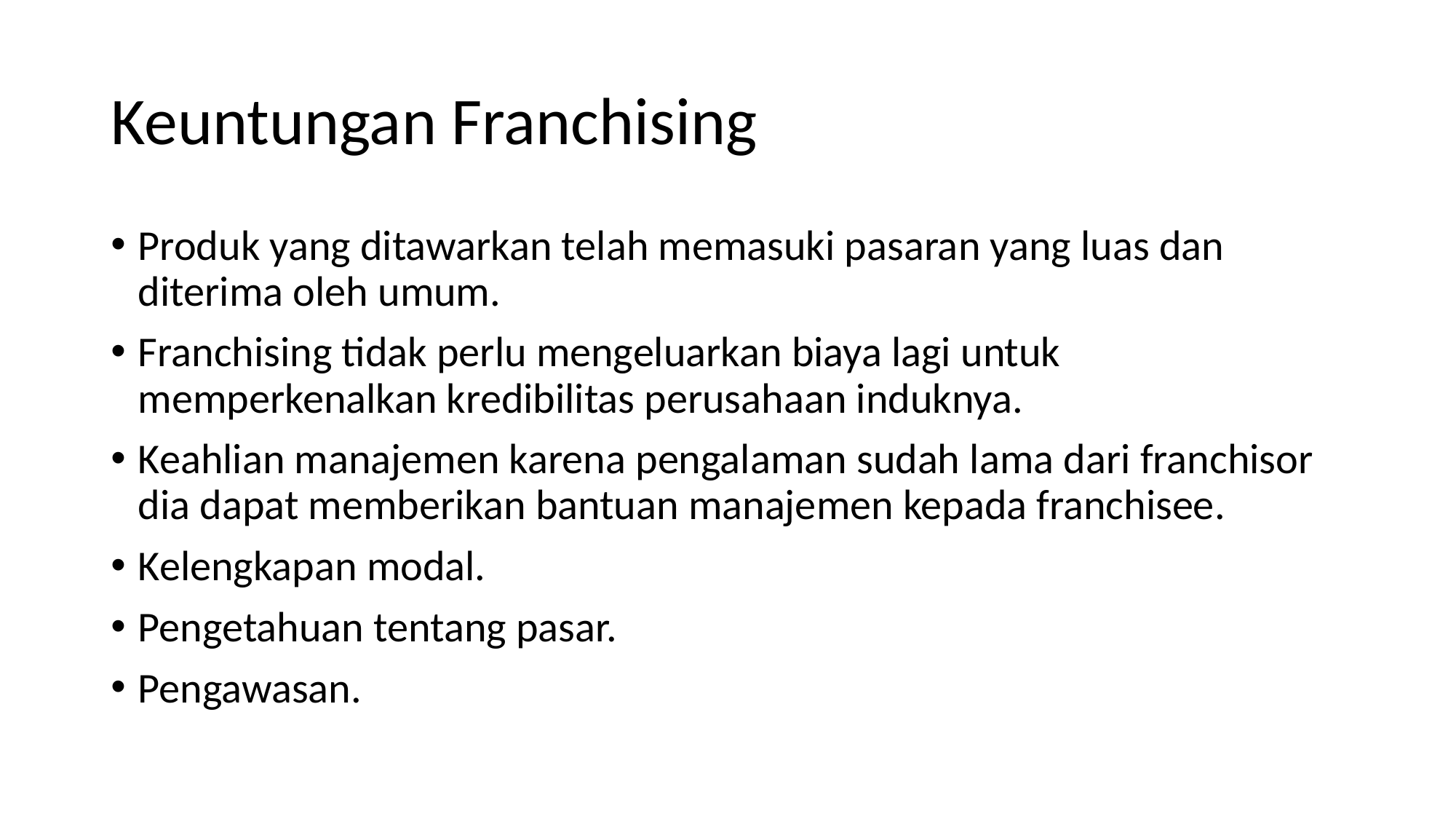

# Keuntungan Franchising
Produk yang ditawarkan telah memasuki pasaran yang luas dan diterima oleh umum.
Franchising tidak perlu mengeluarkan biaya lagi untuk memperkenalkan kredibilitas perusahaan induknya.
Keahlian manajemen karena pengalaman sudah lama dari franchisor dia dapat memberikan bantuan manajemen kepada franchisee.
Kelengkapan modal.
Pengetahuan tentang pasar.
Pengawasan.